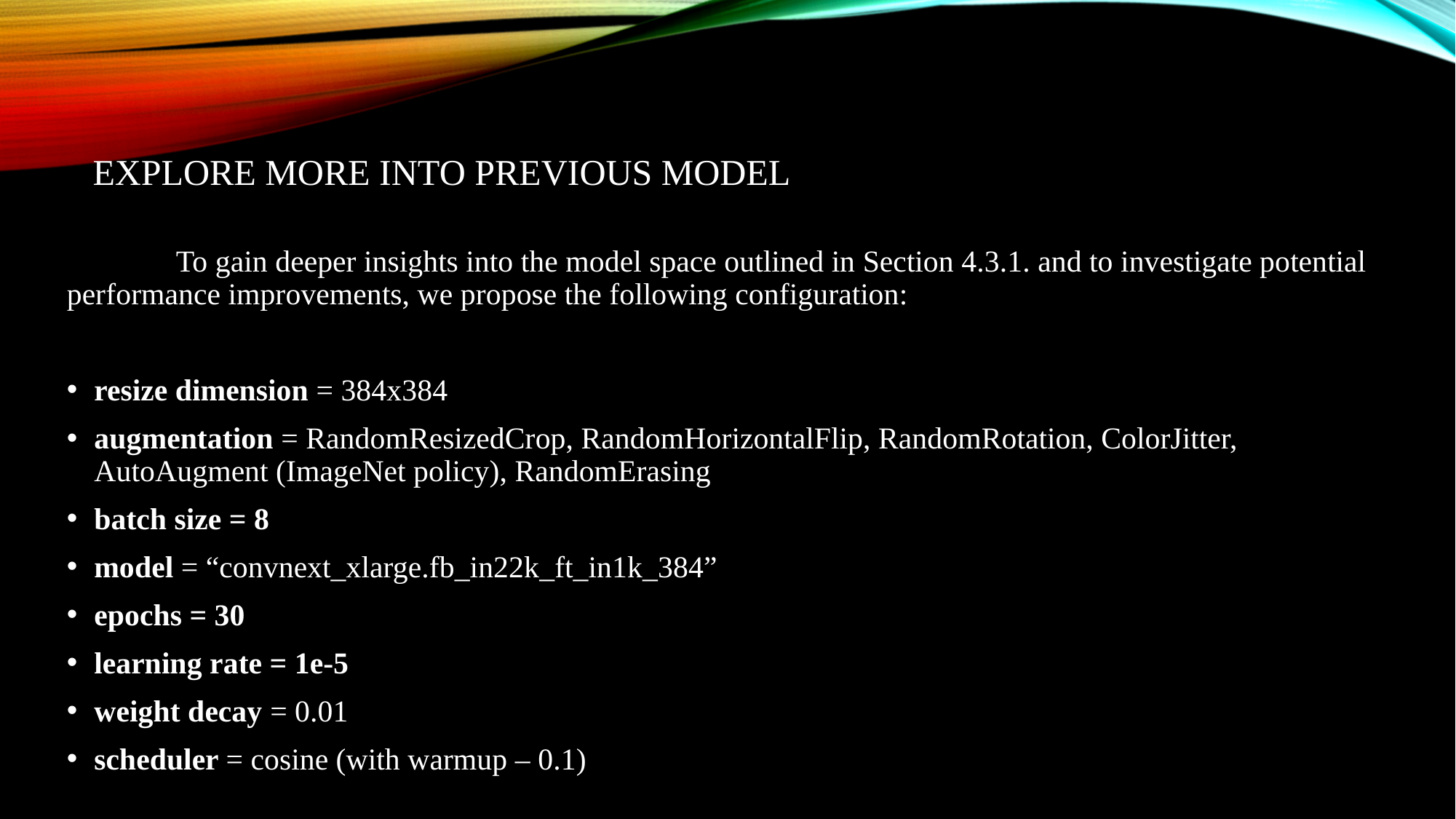

# Explore more into Previous model
	To gain deeper insights into the model space outlined in Section 4.3.1. and to investigate potential performance improvements, we propose the following configuration:

resize dimension = 384x384
augmentation = RandomResizedCrop, RandomHorizontalFlip, RandomRotation, ColorJitter, AutoAugment (ImageNet policy), RandomErasing
batch size = 8
model = “convnext_xlarge.fb_in22k_ft_in1k_384”
epochs = 30
learning rate = 1e-5
weight decay = 0.01
scheduler = cosine (with warmup – 0.1)